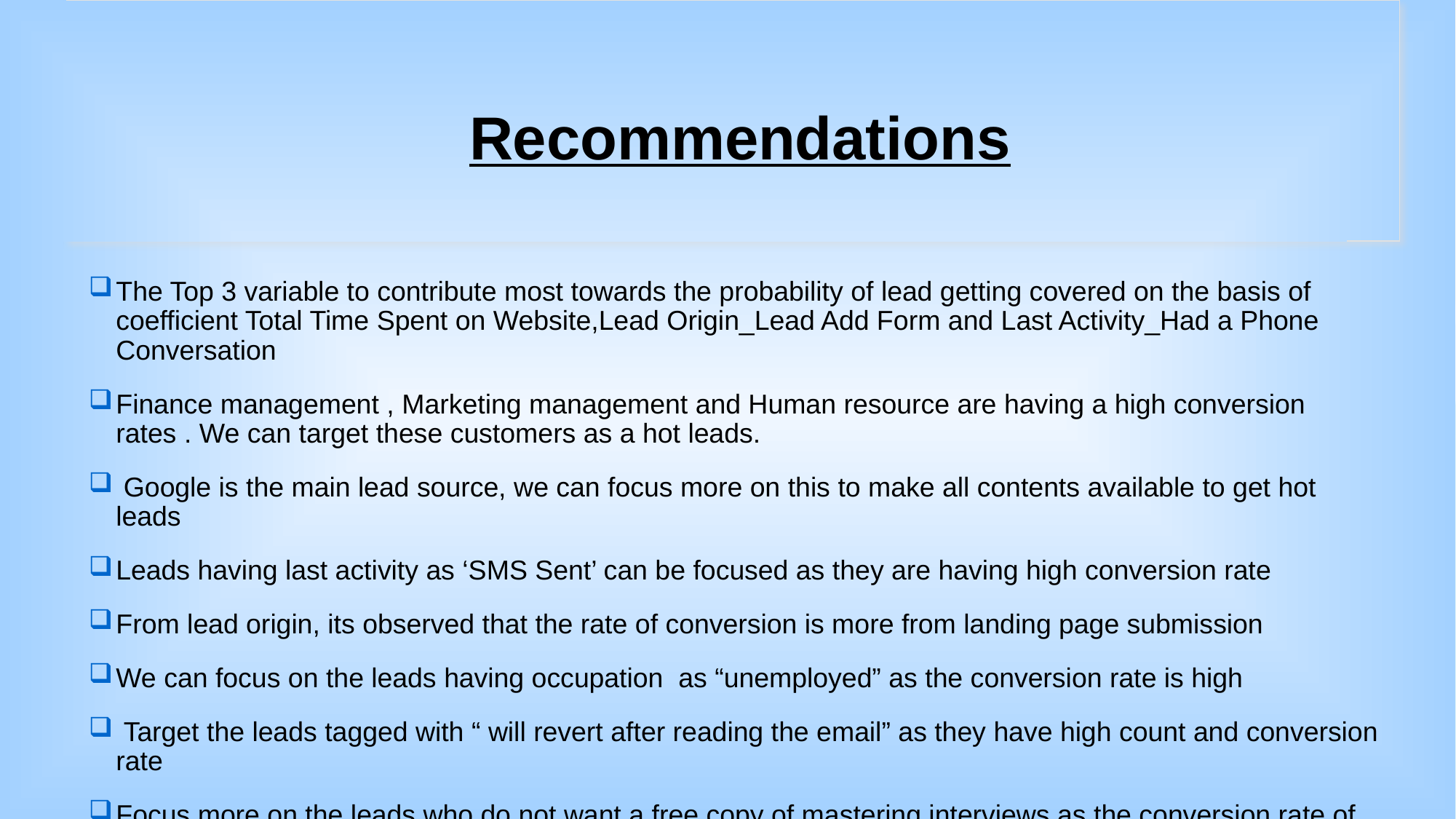

# Recommendations

The Top 3 variable to contribute most towards the probability of lead getting covered on the basis of coefficient Total Time Spent on Website,Lead Origin_Lead Add Form and Last Activity_Had a Phone Conversation
Finance management , Marketing management and Human resource are having a high conversion rates . We can target these customers as a hot leads.
 Google is the main lead source, we can focus more on this to make all contents available to get hot leads
Leads having last activity as ‘SMS Sent’ can be focused as they are having high conversion rate
From lead origin, its observed that the rate of conversion is more from landing page submission
We can focus on the leads having occupation  as “unemployed” as the conversion rate is high
 Target the leads tagged with “ will revert after reading the email” as they have high count and conversion rate
Focus more on the leads who do not want a free copy of mastering interviews as the conversion rate of such leads are high